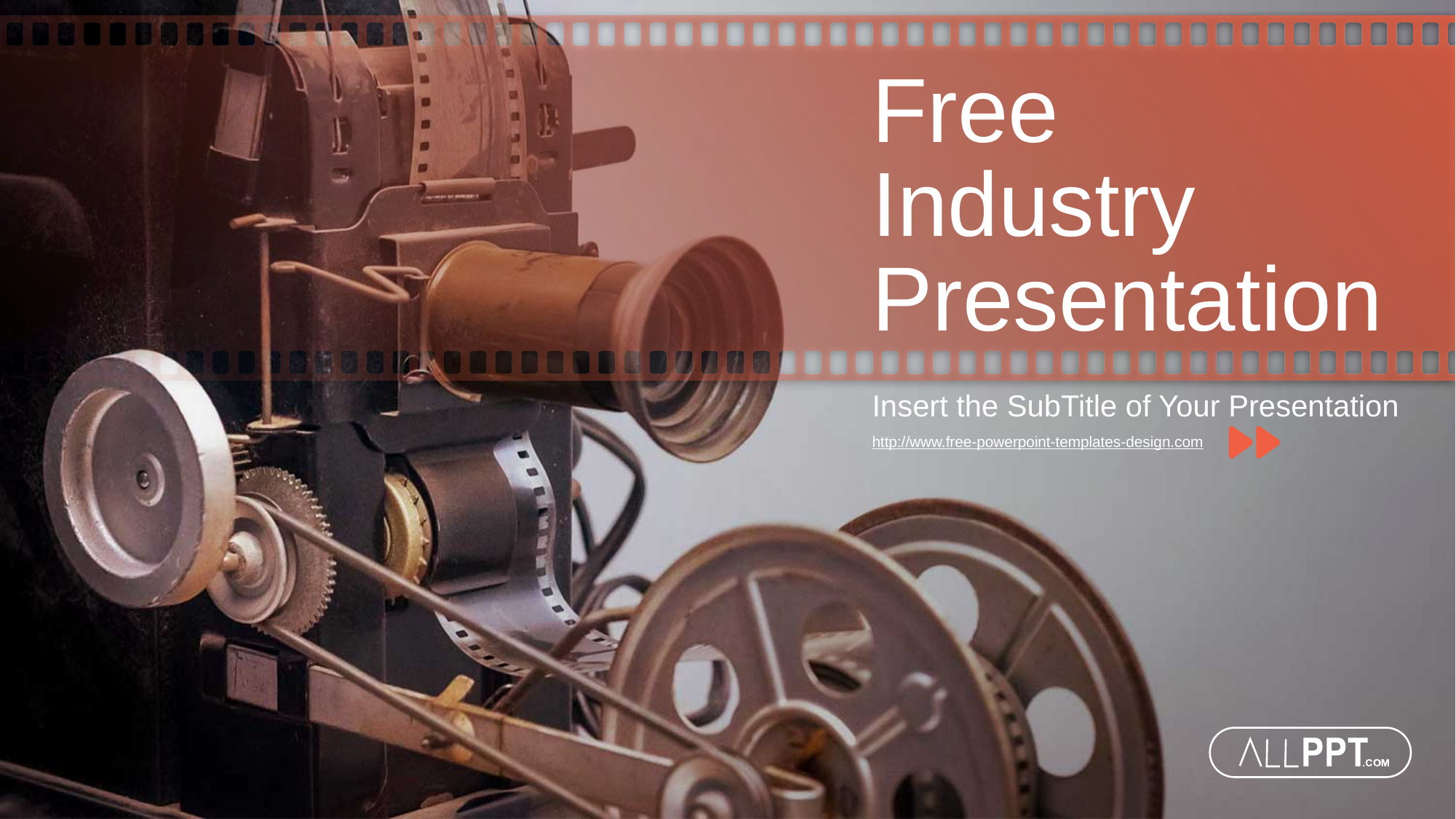

Free
Industry
Presentation
Insert the SubTitle of Your Presentation

http://www.free-powerpoint-templates-design.com